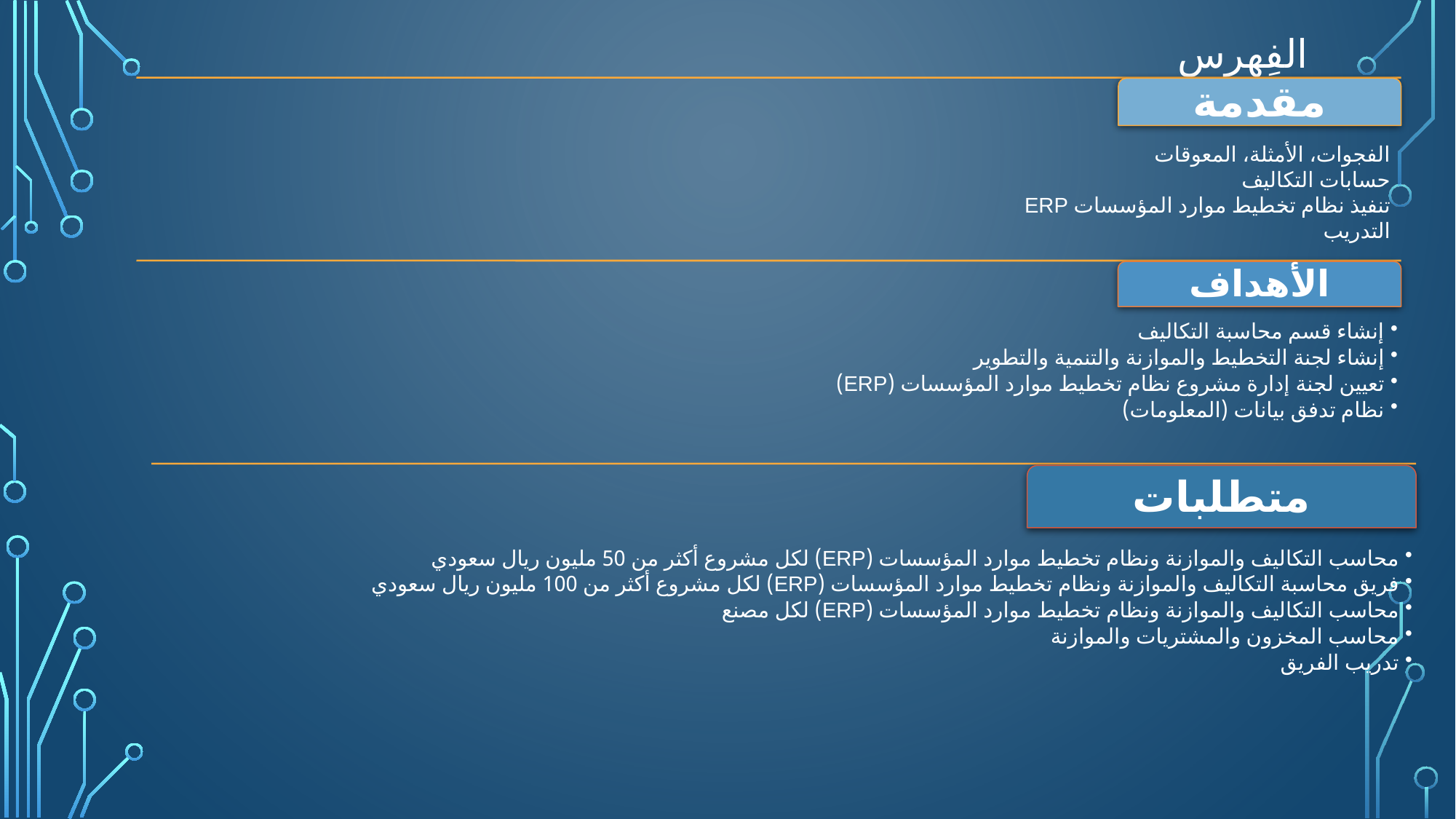

# الفِهرِس

مقدمة

الفجوات، الأمثلة، المعوقات
حسابات التكاليف
تنفيذ نظام تخطيط موارد المؤسسات ERP
التدريب

الأهداف

إنشاء قسم محاسبة التكاليف
إنشاء لجنة التخطيط والموازنة والتنمية والتطوير
تعيين لجنة إدارة مشروع نظام تخطيط موارد المؤسسات (ERP)
نظام تدفق بيانات (المعلومات)

محاسب التكاليف والموازنة ونظام تخطيط موارد المؤسسات (ERP) لكل مشروع أكثر من 50 مليون ريال سعودي
فريق محاسبة التكاليف والموازنة ونظام تخطيط موارد المؤسسات (ERP) لكل مشروع أكثر من 100 مليون ريال سعودي
محاسب التكاليف والموازنة ونظام تخطيط موارد المؤسسات (ERP) لكل مصنع
محاسب المخزون والمشتريات والموازنة
تدريب الفريق

متطلبات